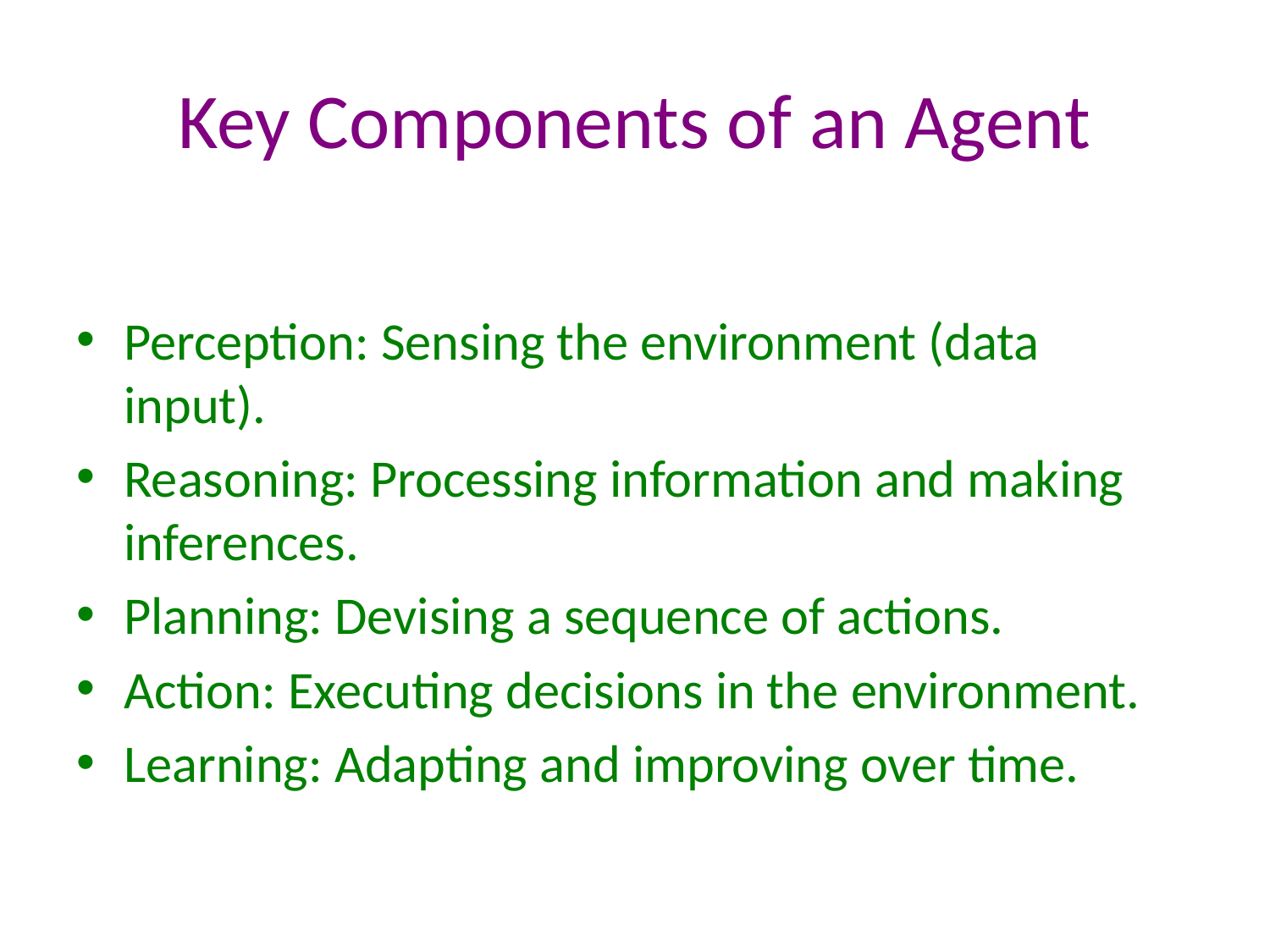

# Key Components of an Agent

Perception: Sensing the environment (data input).
Reasoning: Processing information and making inferences.
Planning: Devising a sequence of actions.
Action: Executing decisions in the environment.
Learning: Adapting and improving over time.